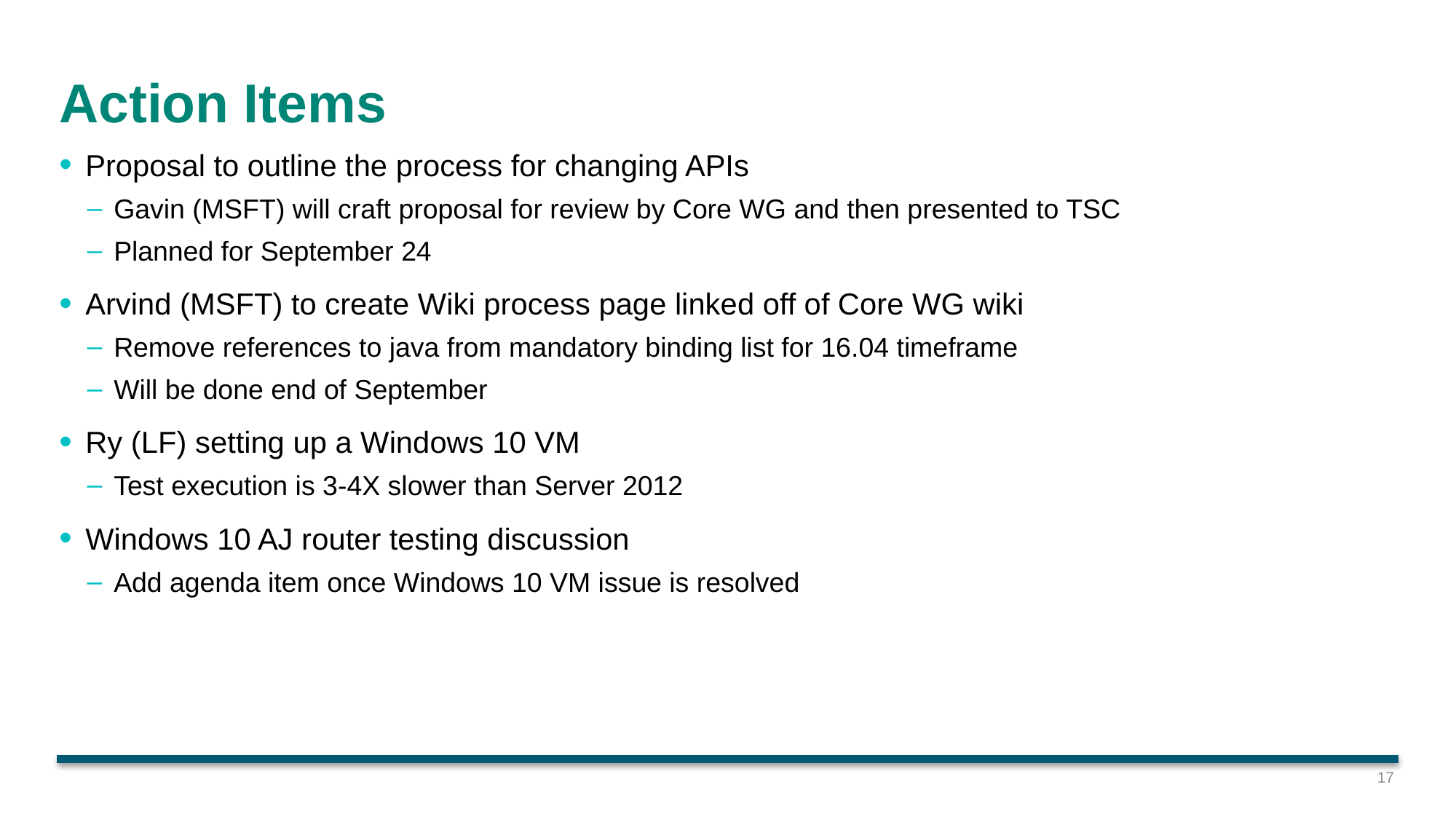

# Action Items
Proposal to outline the process for changing APIs
Gavin (MSFT) will craft proposal for review by Core WG and then presented to TSC
Planned for September 24
Arvind (MSFT) to create Wiki process page linked off of Core WG wiki
Remove references to java from mandatory binding list for 16.04 timeframe
Will be done end of September
Ry (LF) setting up a Windows 10 VM
Test execution is 3-4X slower than Server 2012
Windows 10 AJ router testing discussion
Add agenda item once Windows 10 VM issue is resolved